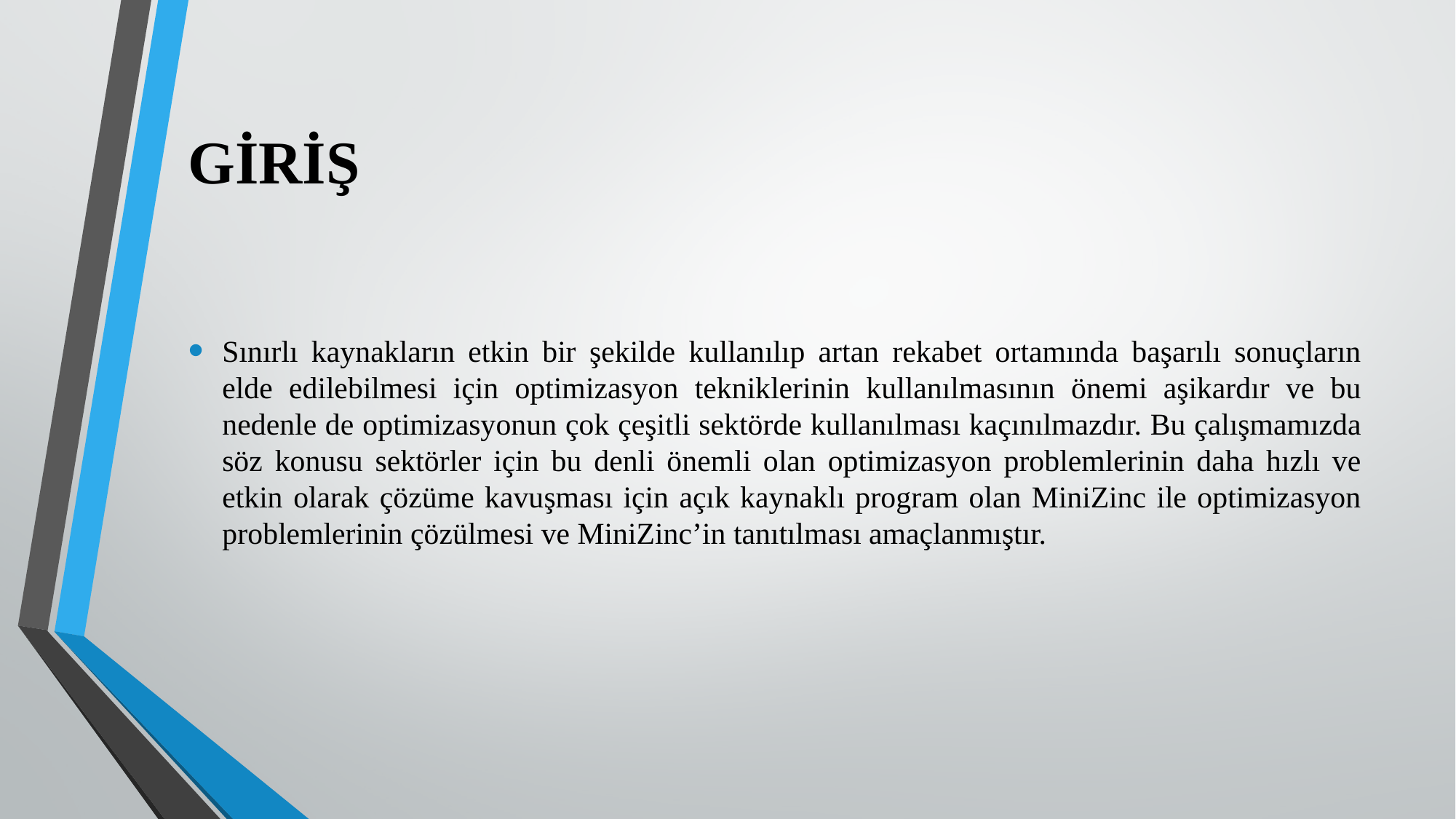

# GİRİŞ
Sınırlı kaynakların etkin bir şekilde kullanılıp artan rekabet ortamında başarılı sonuçların elde edilebilmesi için optimizasyon tekniklerinin kullanılmasının önemi aşikardır ve bu nedenle de optimizasyonun çok çeşitli sektörde kullanılması kaçınılmazdır. Bu çalışmamızda söz konusu sektörler için bu denli önemli olan optimizasyon problemlerinin daha hızlı ve etkin olarak çözüme kavuşması için açık kaynaklı program olan MiniZinc ile optimizasyon problemlerinin çözülmesi ve MiniZinc’in tanıtılması amaçlanmıştır.